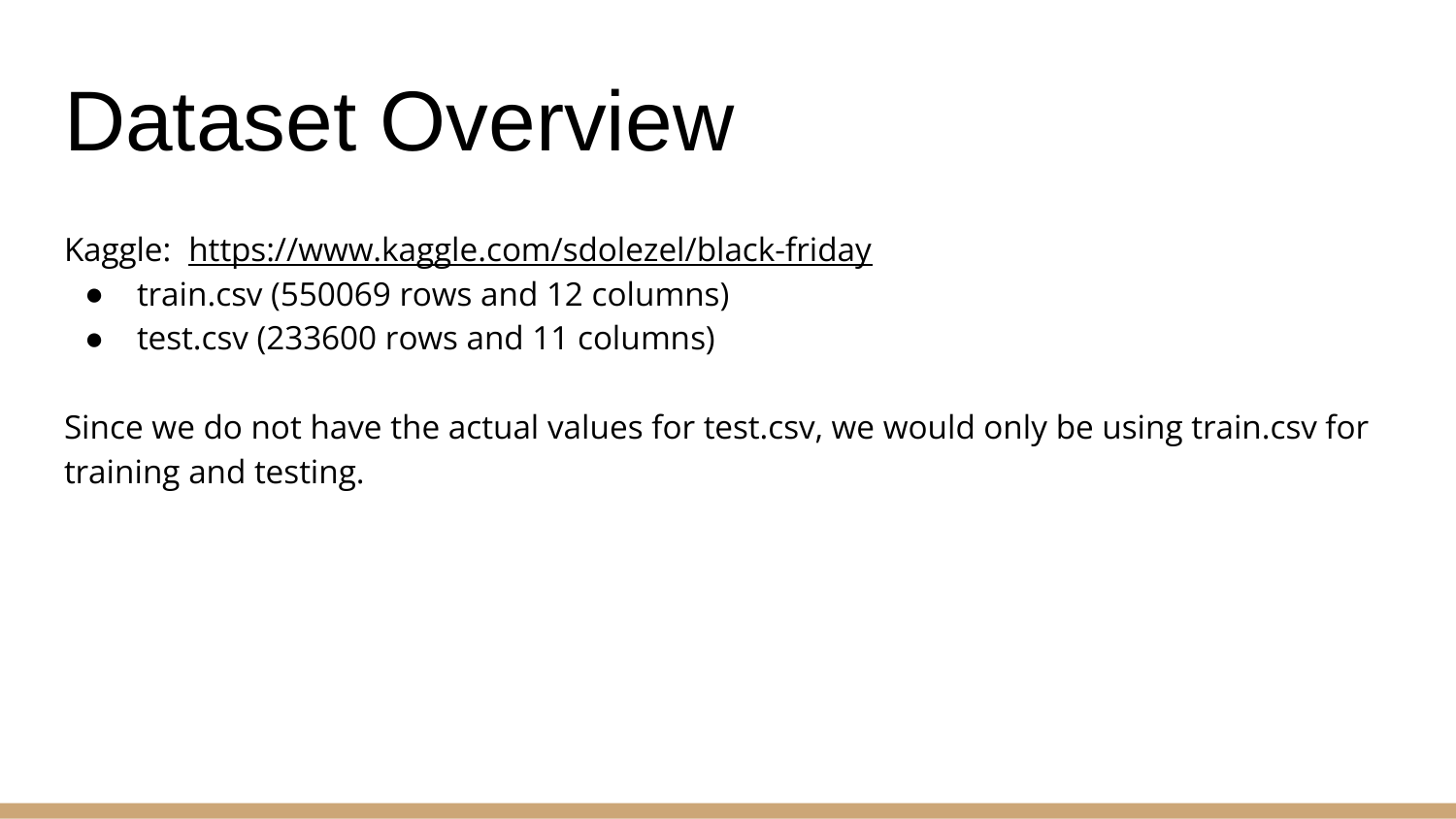

# Dataset Overview
Kaggle:  https://www.kaggle.com/sdolezel/black-friday
train.csv (550069 rows and 12 columns)
test.csv (233600 rows and 11 columns)

Since we do not have the actual values for test.csv, we would only be using train.csv for training and testing.